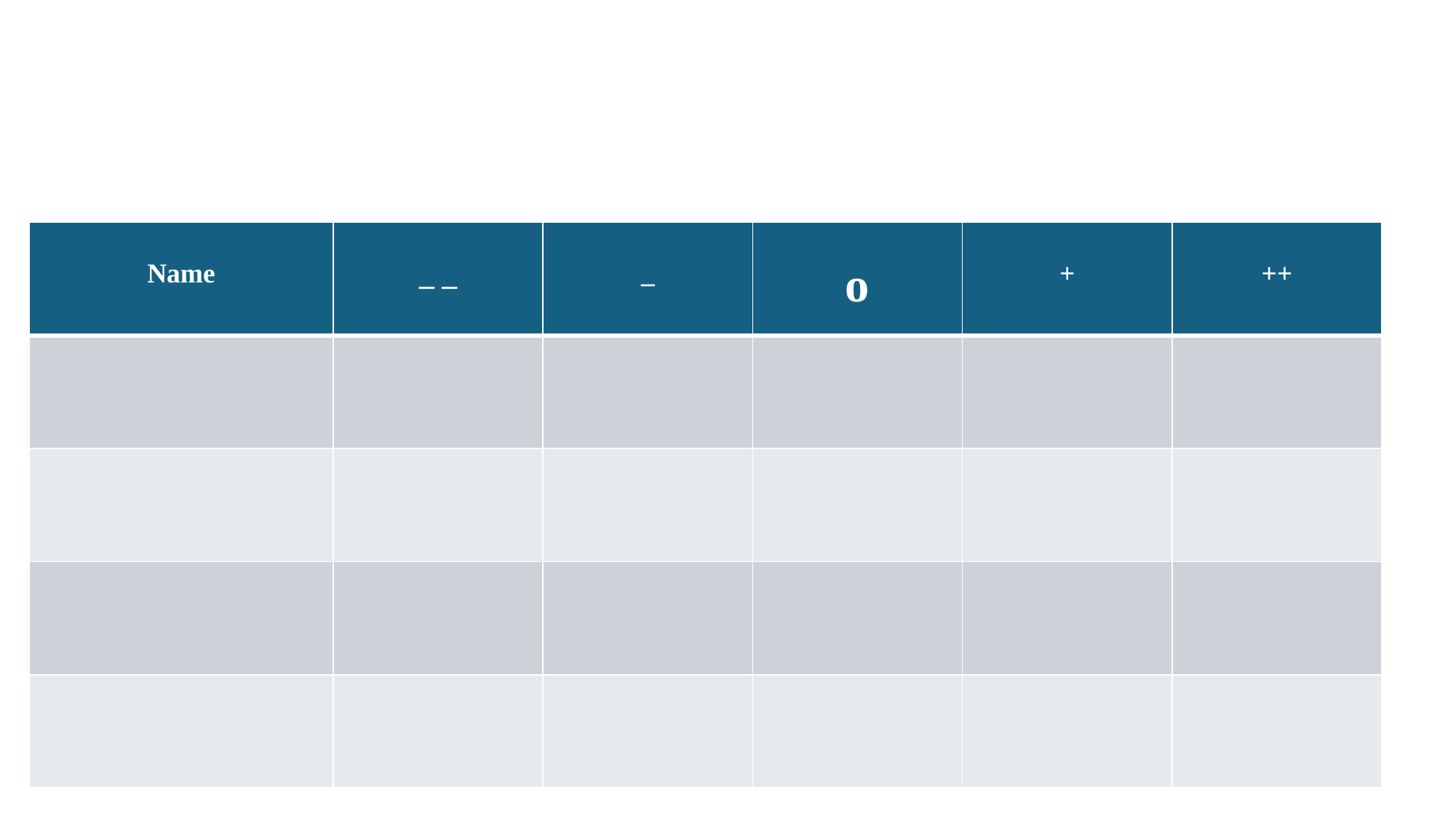

| Name | \_ \_ | \_ | o | + | ++ |
| --- | --- | --- | --- | --- | --- |
|  |  |  |  |  |  |
|  |  |  |  |  |  |
|  |  |  |  |  |  |
|  |  |  |  |  |  |